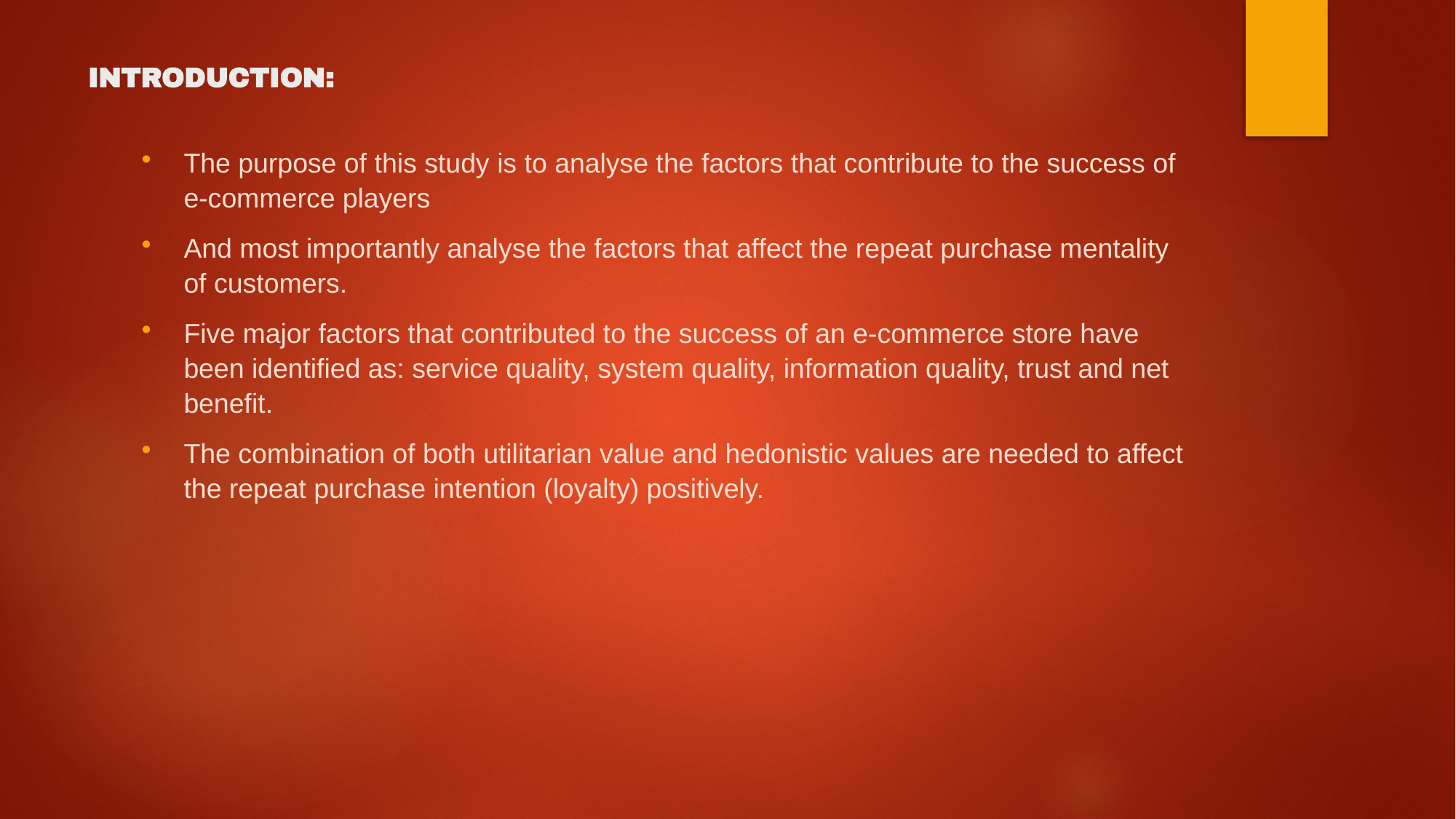

# INTRODUCTION:
The purpose of this study is to analyse the factors that contribute to the success of e-commerce players
And most importantly analyse the factors that affect the repeat purchase mentality of customers.
Five major factors that contributed to the success of an e-commerce store have been identified as: service quality, system quality, information quality, trust and net benefit.
The combination of both utilitarian value and hedonistic values are needed to affect the repeat purchase intention (loyalty) positively.